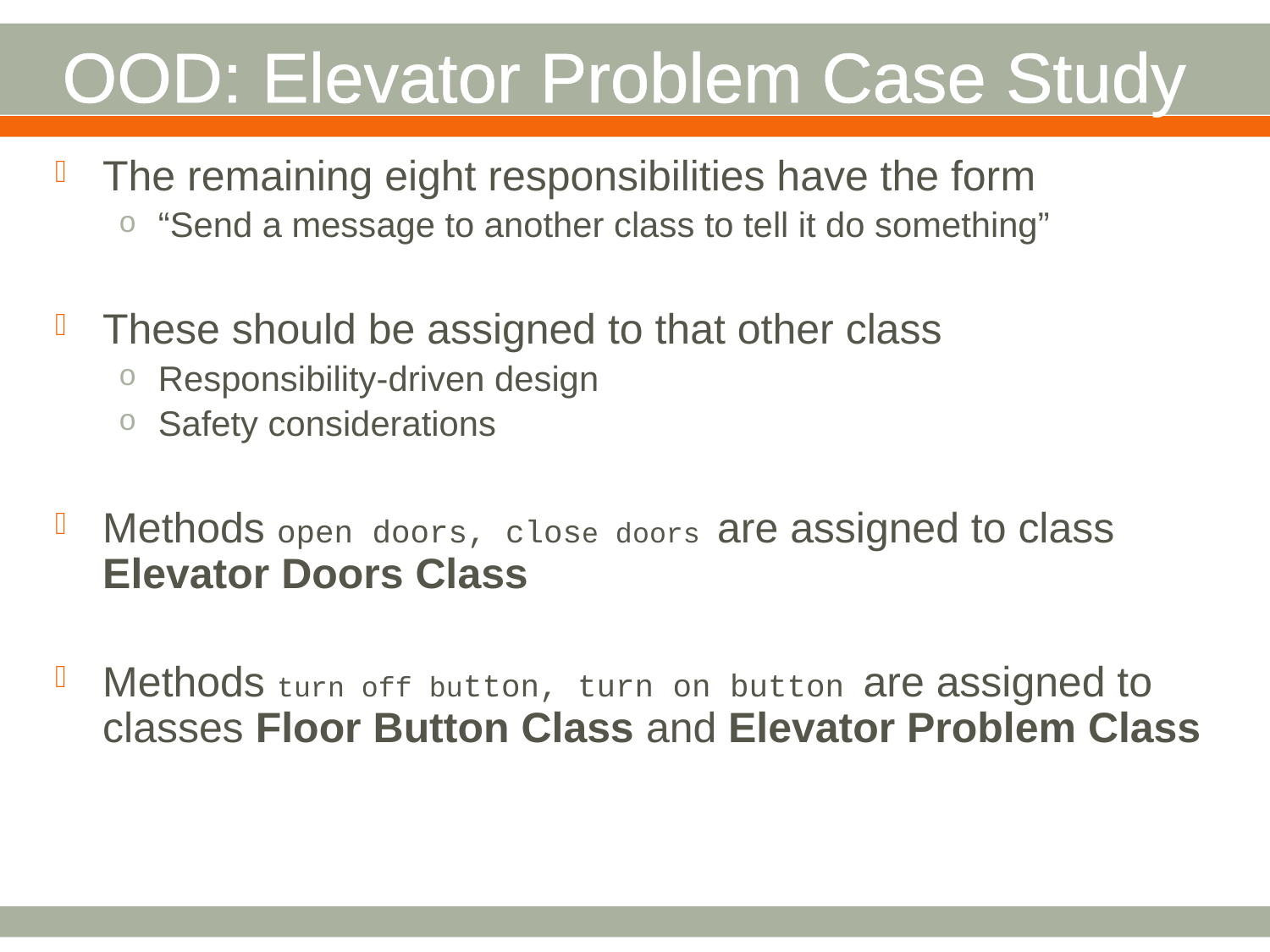

# OOD: Elevator Problem Case Study
The remaining eight responsibilities have the form
“Send a message to another class to tell it do something”

These should be assigned to that other class
Responsibility-driven design
Safety considerations

Methods open doors, close doors are assigned to class Elevator Doors Class

Methods turn off button, turn on button are assigned to classes Floor Button Class and Elevator Problem Class